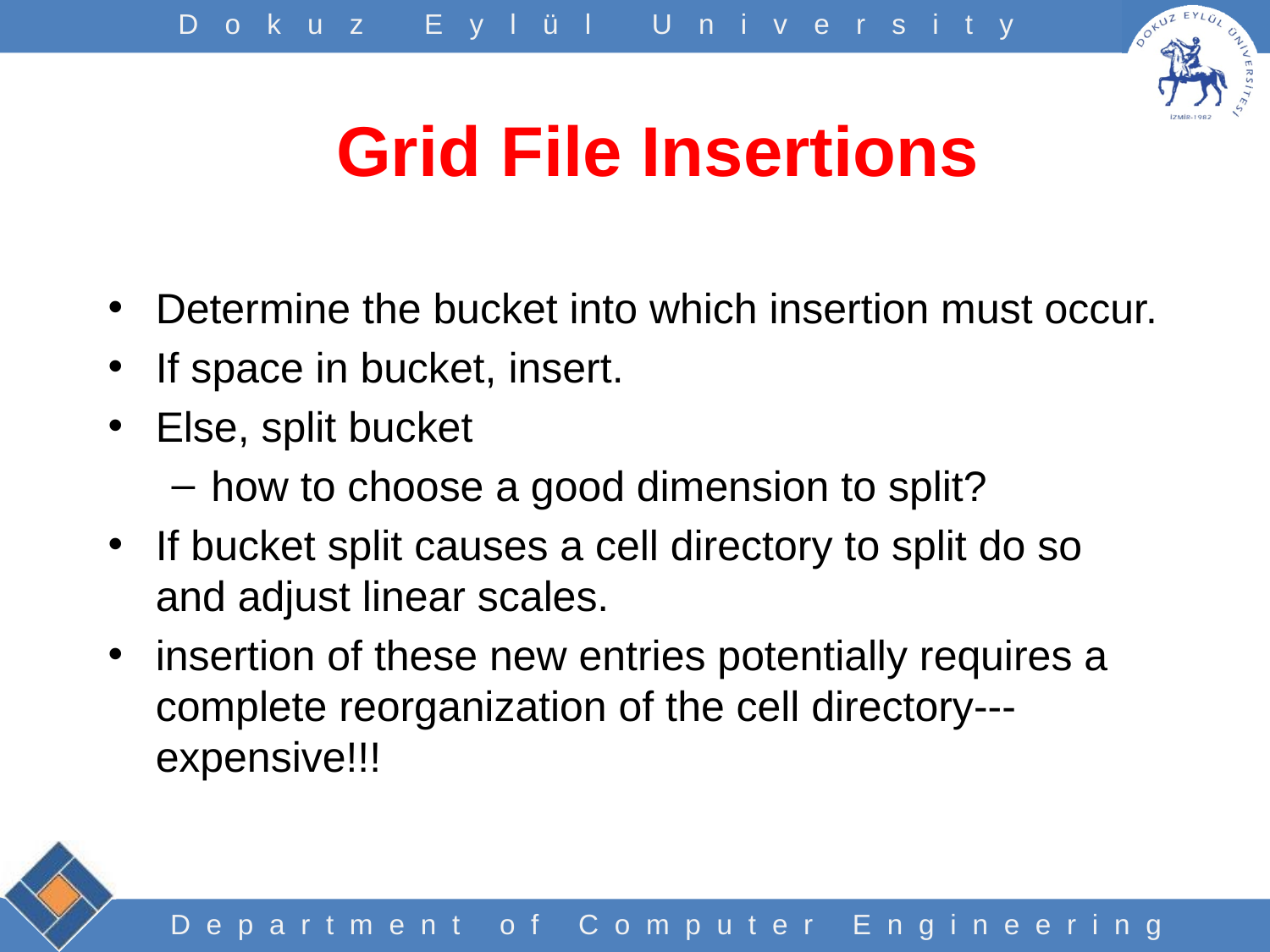

# Grid File Insertions
Determine the bucket into which insertion must occur.
If space in bucket, insert.
Else, split bucket
how to choose a good dimension to split?
If bucket split causes a cell directory to split do so and adjust linear scales.
insertion of these new entries potentially requires a complete reorganization of the cell directory--- expensive!!!